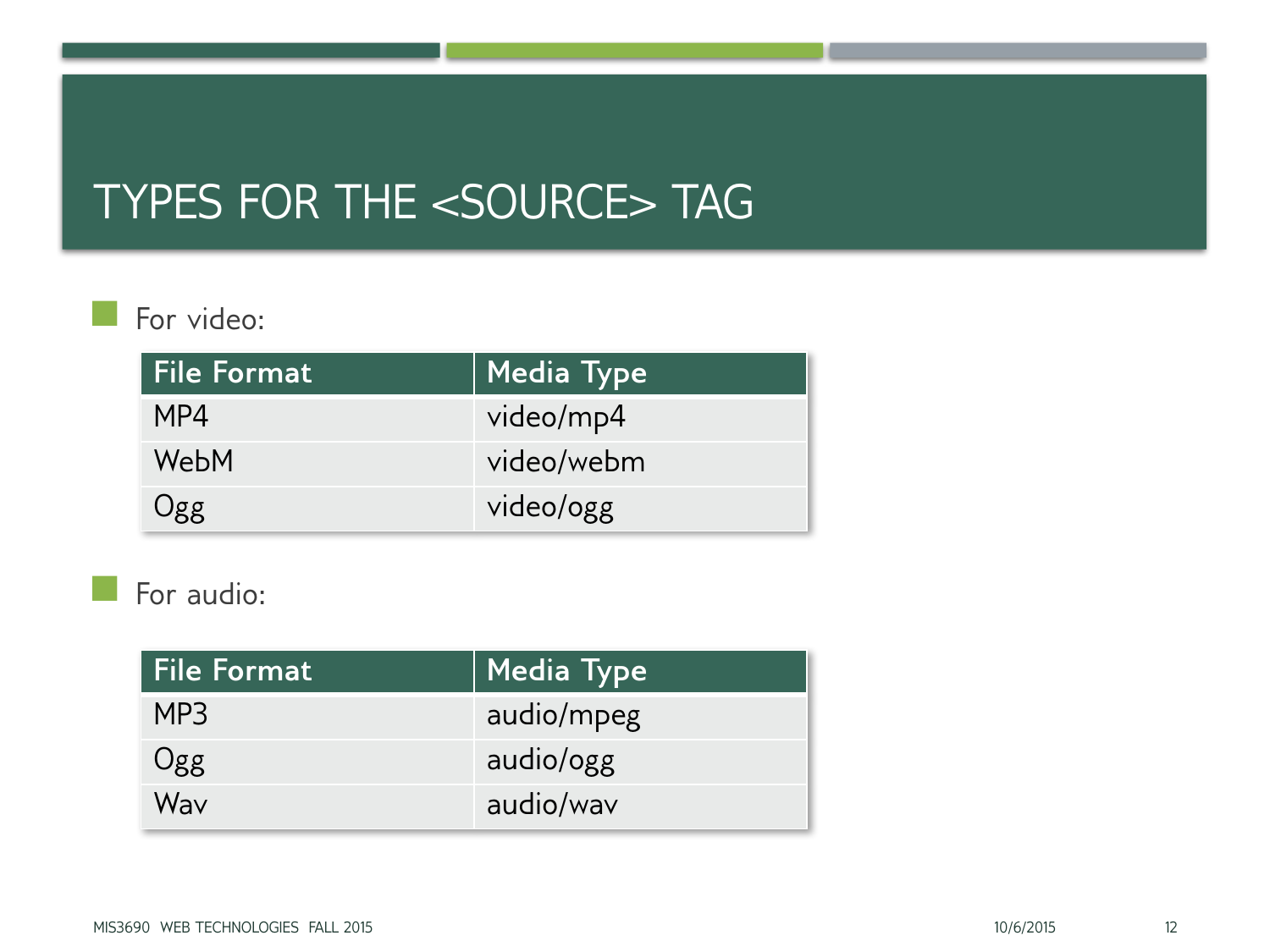

# Types for the <source> Tag
For video:

For audio:
| File Format | Media Type |
| --- | --- |
| MP4 | video/mp4 |
| WebM | video/webm |
| Ogg | video/ogg |
| File Format | Media Type |
| --- | --- |
| MP3 | audio/mpeg |
| Ogg | audio/ogg |
| Wav | audio/wav |
MIS3690  Web Technologies  Fall 2015
10/6/2015
12